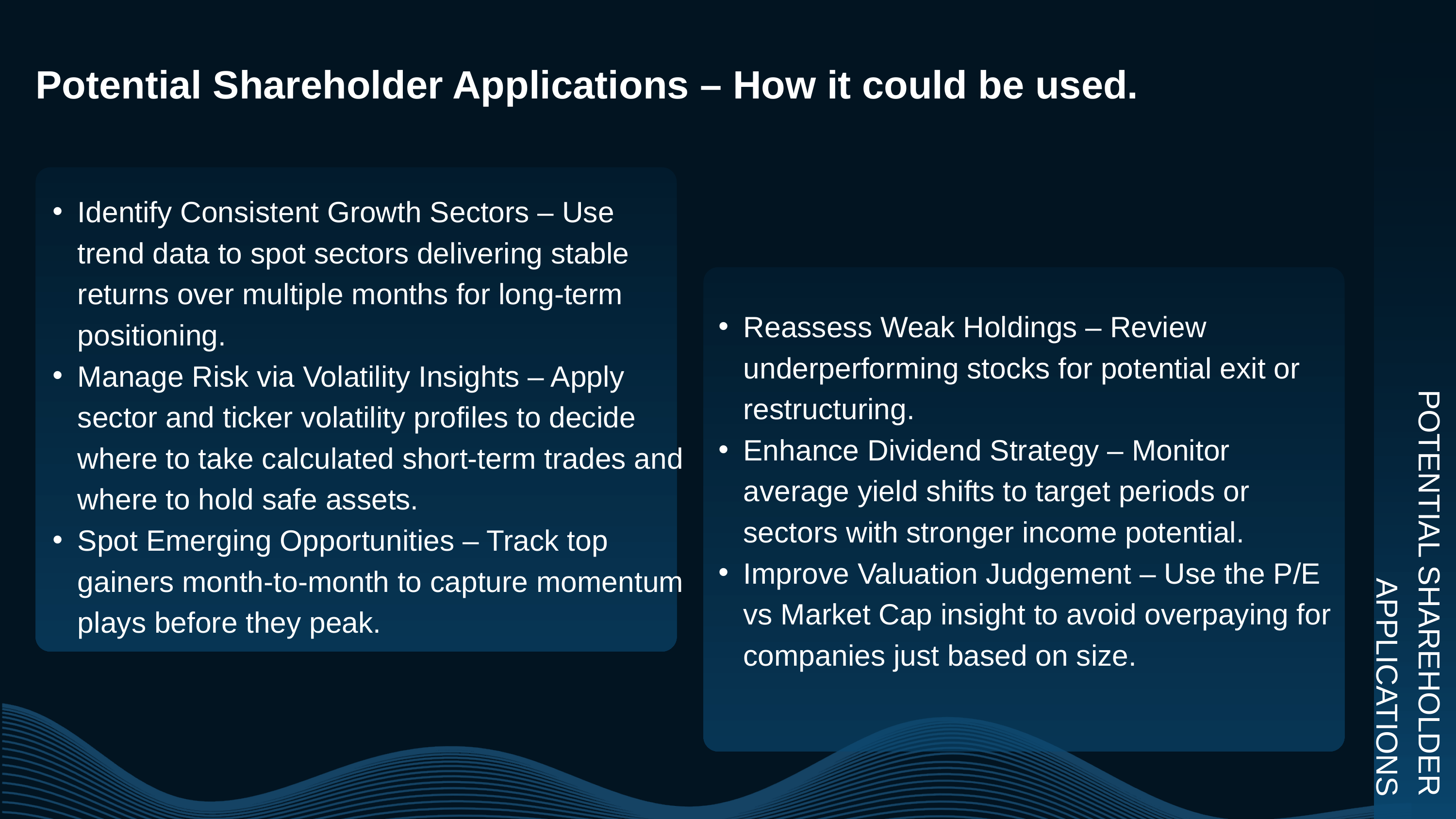

Potential Shareholder Applications – How it could be used.

Identify Consistent Growth Sectors – Use trend data to spot sectors delivering stable returns over multiple months for long-term positioning.
Manage Risk via Volatility Insights – Apply sector and ticker volatility profiles to decide where to take calculated short-term trades and where to hold safe assets.
Spot Emerging Opportunities – Track top gainers month-to-month to capture momentum plays before they peak.

Reassess Weak Holdings – Review underperforming stocks for potential exit or restructuring.
Enhance Dividend Strategy – Monitor average yield shifts to target periods or sectors with stronger income potential.
Improve Valuation Judgement – Use the P/E vs Market Cap insight to avoid overpaying for companies just based on size.

POTENTIAL SHAREHOLDER APPLICATIONS